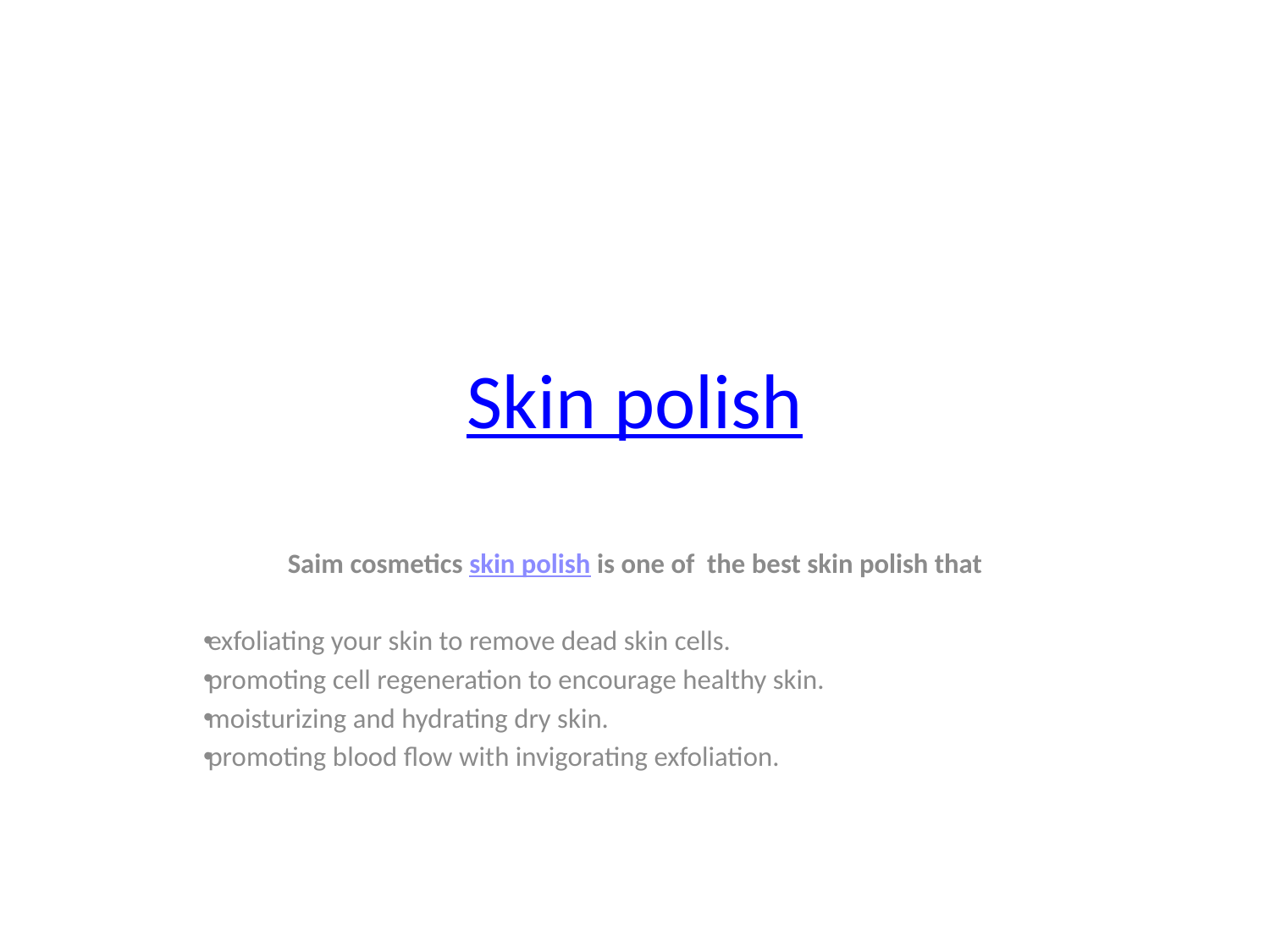

# Skin polish
Saim cosmetics skin polish is one of  the best skin polish that

exfoliating your skin to remove dead skin cells.
promoting cell regeneration to encourage healthy skin.
moisturizing and hydrating dry skin.
promoting blood flow with invigorating exfoliation.